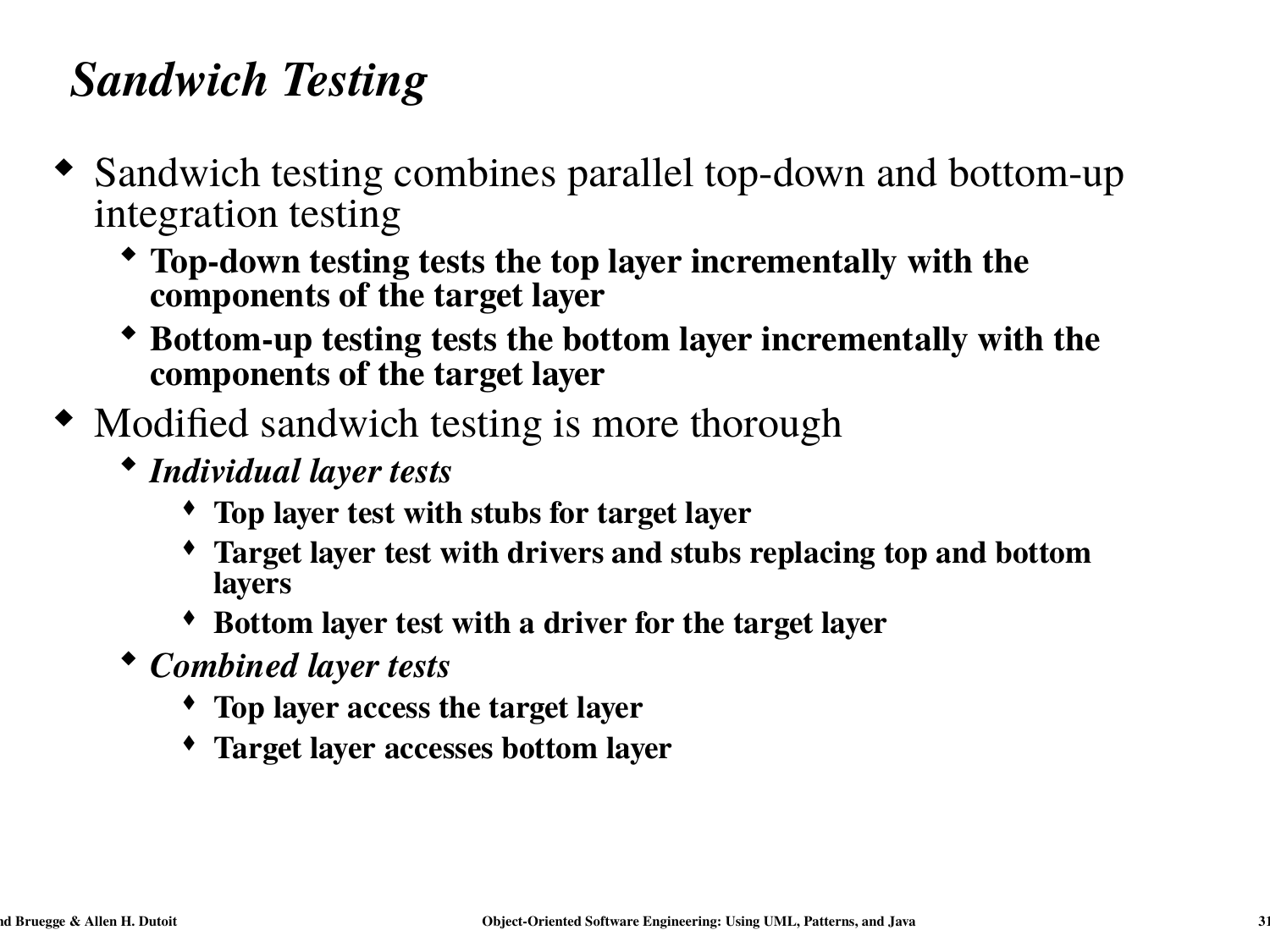

# Sandwich Testing
Sandwich testing combines parallel top-down and bottom-up integration testing
Top-down testing tests the top layer incrementally with the components of the target layer
Bottom-up testing tests the bottom layer incrementally with the components of the target layer
Modified sandwich testing is more thorough
Individual layer tests
Top layer test with stubs for target layer
Target layer test with drivers and stubs replacing top and bottom layers
Bottom layer test with a driver for the target layer
Combined layer tests
Top layer access the target layer
Target layer accesses bottom layer